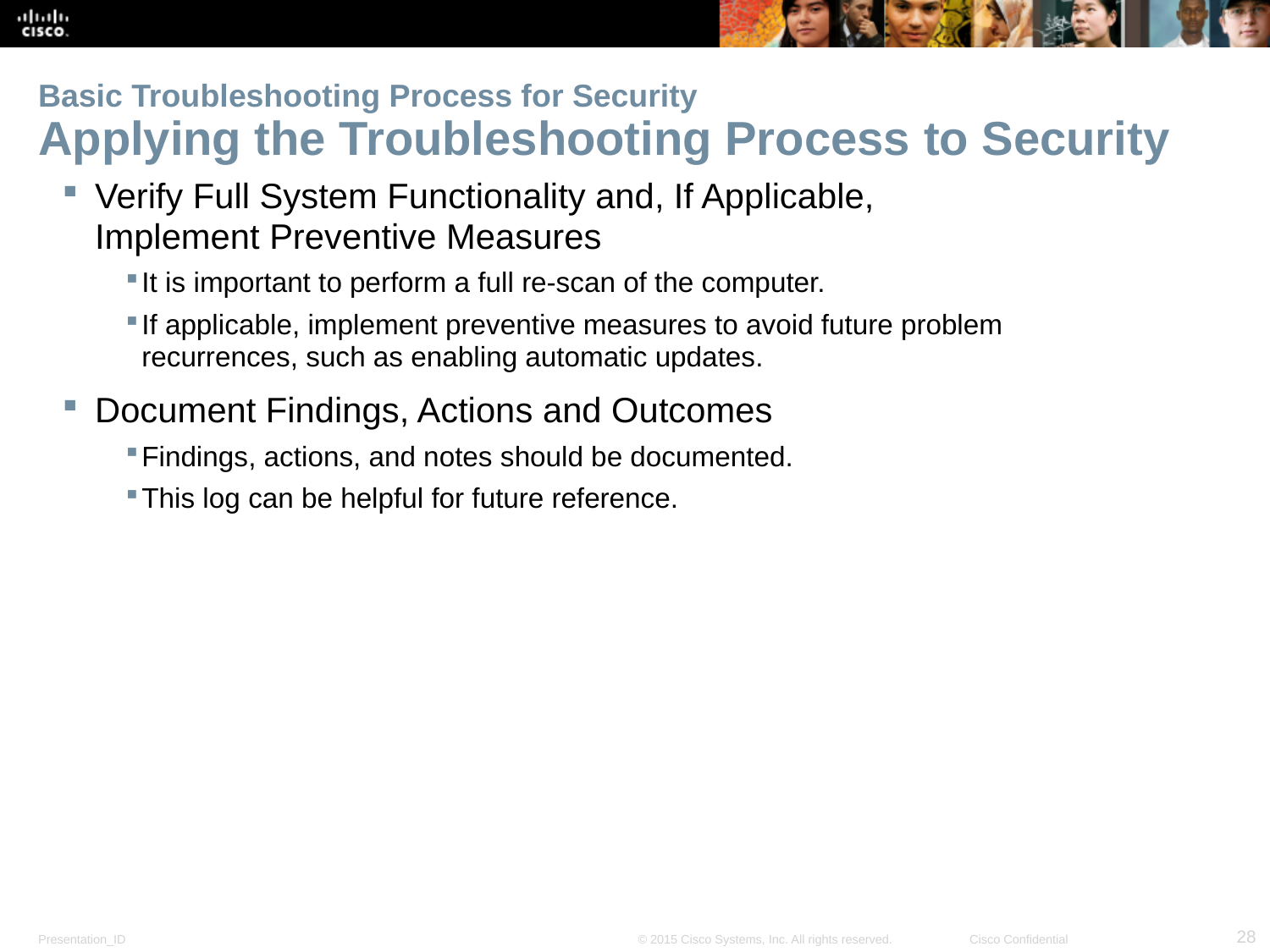

# Basic Troubleshooting Process for Security Applying the Troubleshooting Process to Security
Verify Full System Functionality and, If Applicable, Implement Preventive Measures
It is important to perform a full re-scan of the computer.
If applicable, implement preventive measures to avoid future problem recurrences, such as enabling automatic updates.
Document Findings, Actions and Outcomes
Findings, actions, and notes should be documented.
This log can be helpful for future reference.